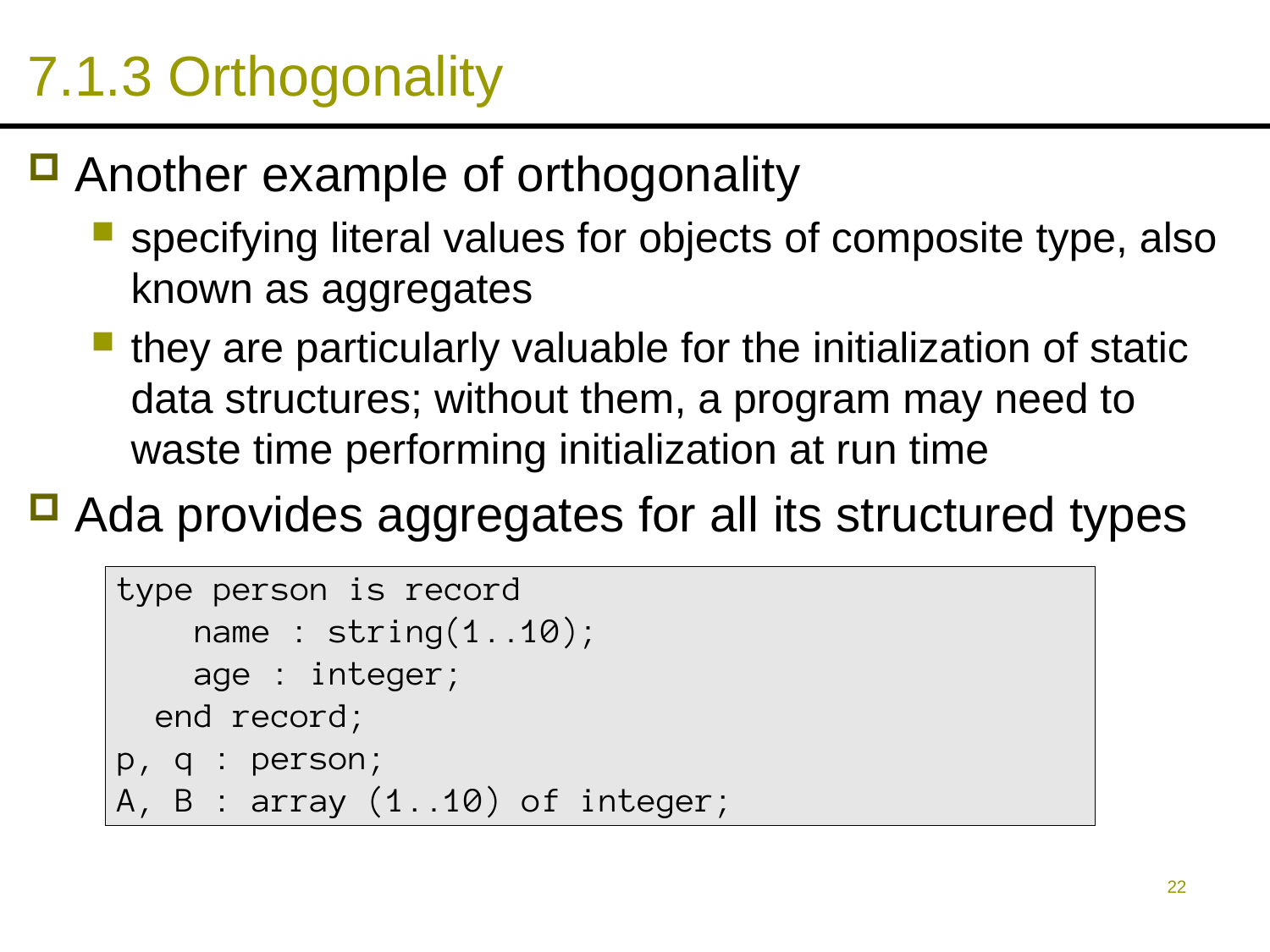

# 7.1.3 Orthogonality
Another example of orthogonality
specifying literal values for objects of composite type, also known as aggregates
they are particularly valuable for the initialization of static data structures; without them, a program may need to waste time performing initialization at run time
Ada provides aggregates for all its structured types

type person is record
    name : string(1..10);
    age : integer;
  end record;
p, q : person;
A, B : array (1..10) of integer;
22